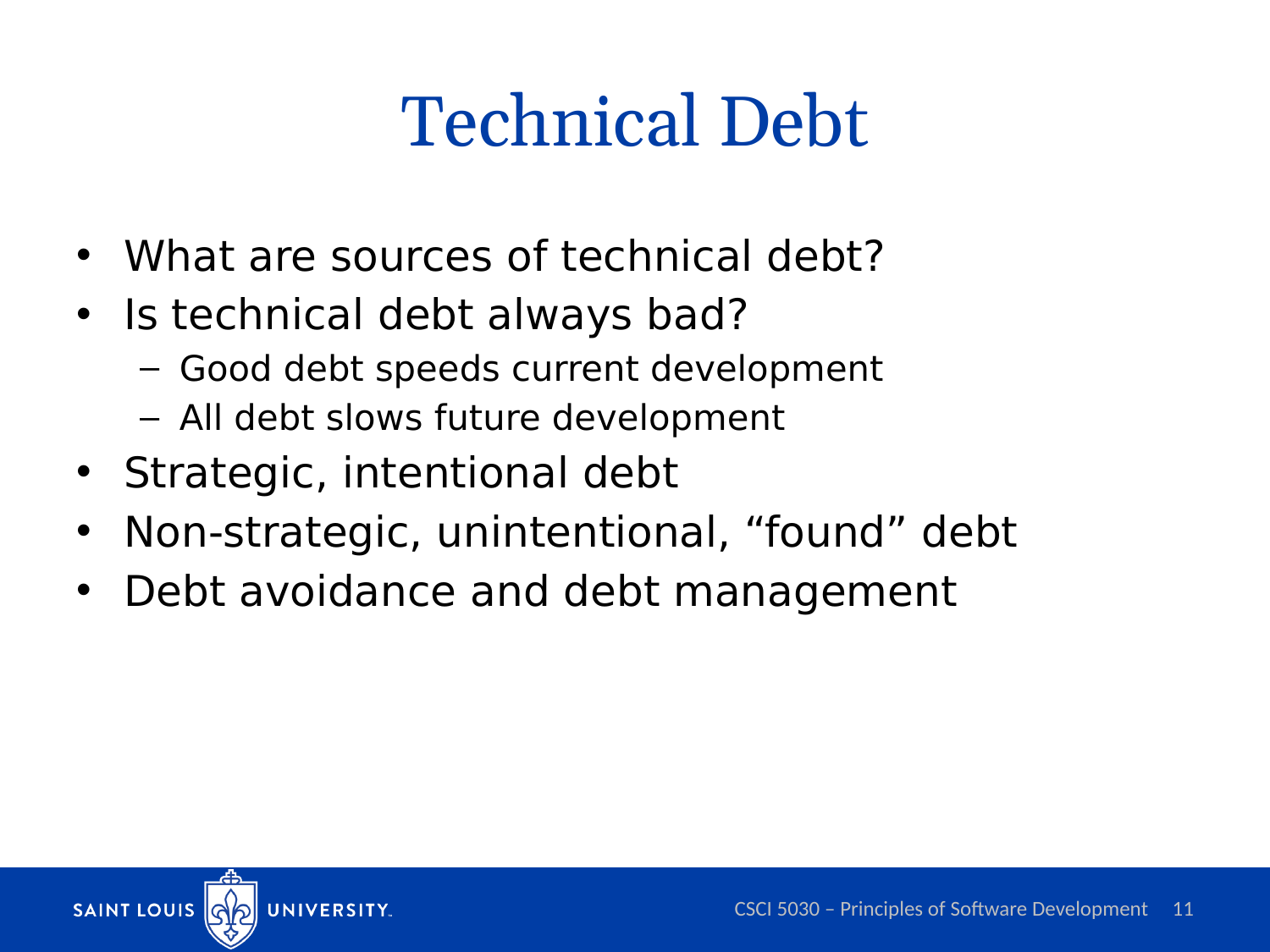

# Technical Debt
What are sources of technical debt?
Is technical debt always bad?
Good debt speeds current development
All debt slows future development
Strategic, intentional debt
Non-strategic, unintentional, “found” debt
Debt avoidance and debt management
CSCI 5030 – Principles of Software Development
11